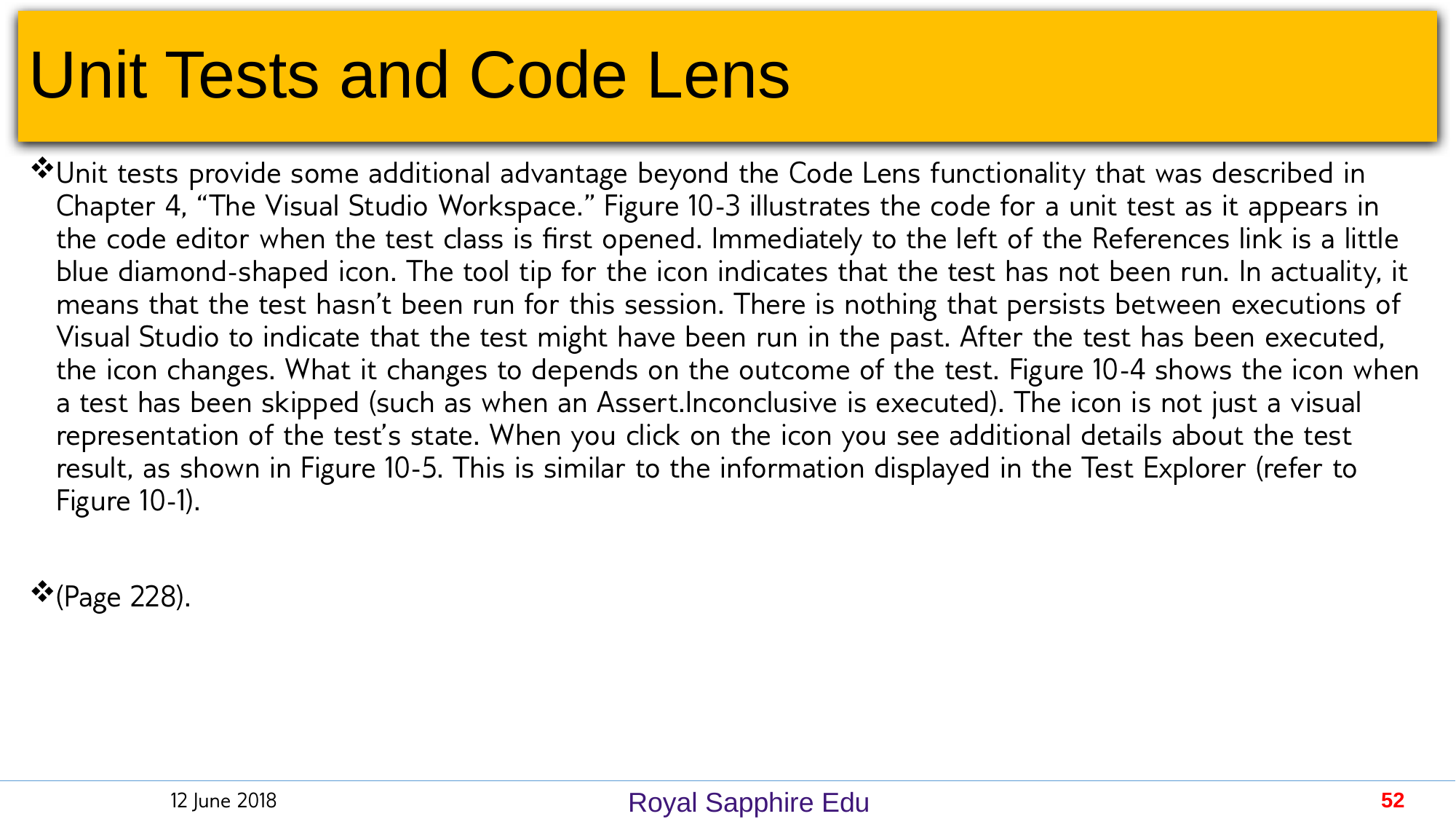

# Unit Tests and Code Lens
Unit tests provide some additional advantage beyond the Code Lens functionality that was described in Chapter 4, “The Visual Studio Workspace.” Figure 10-3 illustrates the code for a unit test as it appears in the code editor when the test class is first opened. Immediately to the left of the References link is a little blue diamond-shaped icon. The tool tip for the icon indicates that the test has not been run. In actuality, it means that the test hasn’t been run for this session. There is nothing that persists between executions of Visual Studio to indicate that the test might have been run in the past. After the test has been executed, the icon changes. What it changes to depends on the outcome of the test. Figure 10-4 shows the icon when a test has been skipped (such as when an Assert.Inconclusive is executed). The icon is not just a visual representation of the test’s state. When you click on the icon you see additional details about the test result, as shown in Figure 10-5. This is similar to the information displayed in the Test Explorer (refer to Figure 10-1).

(Page 228).
12 June 2018
52